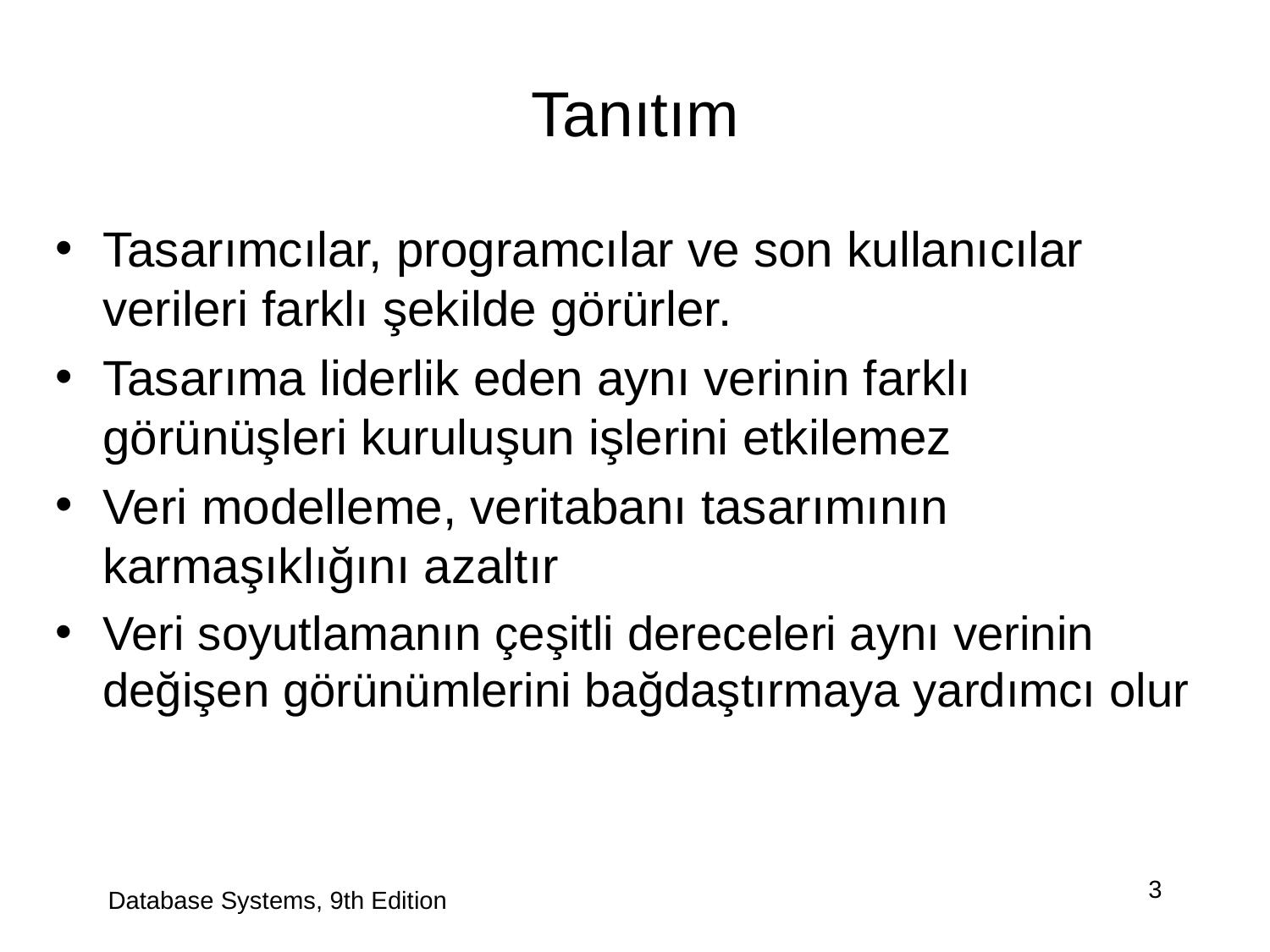

# Tanıtım
Tasarımcılar, programcılar ve son kullanıcılar verileri farklı şekilde görürler.
Tasarıma liderlik eden aynı verinin farklı görünüşleri kuruluşun işlerini etkilemez
Veri modelleme, veritabanı tasarımının karmaşıklığını azaltır
Veri soyutlamanın çeşitli dereceleri aynı verinin değişen görünümlerini bağdaştırmaya yardımcı olur
Database Systems, 9th Edition